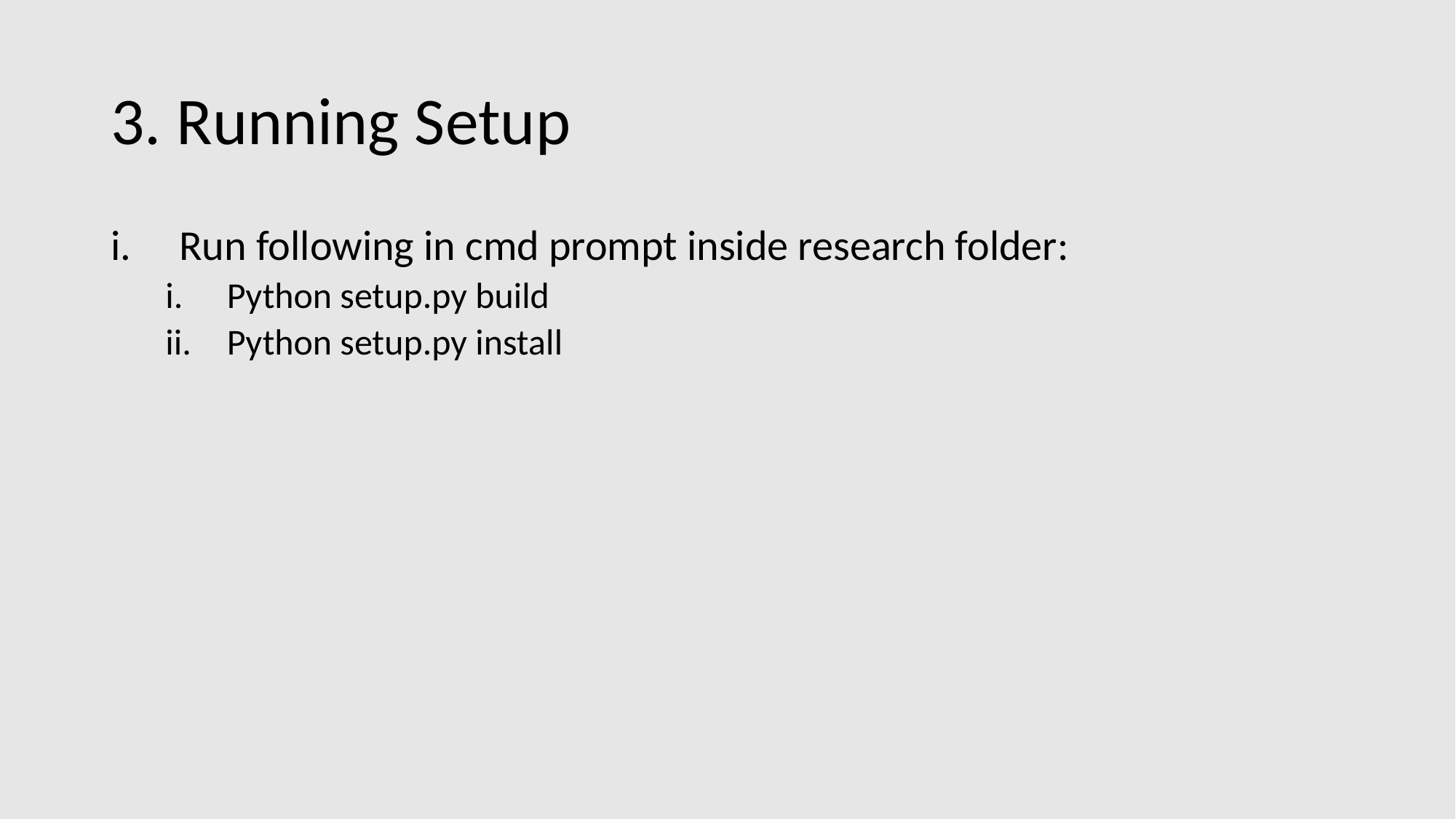

# 3. Running Setup
Run following in cmd prompt inside research folder:
Python setup.py build
Python setup.py install